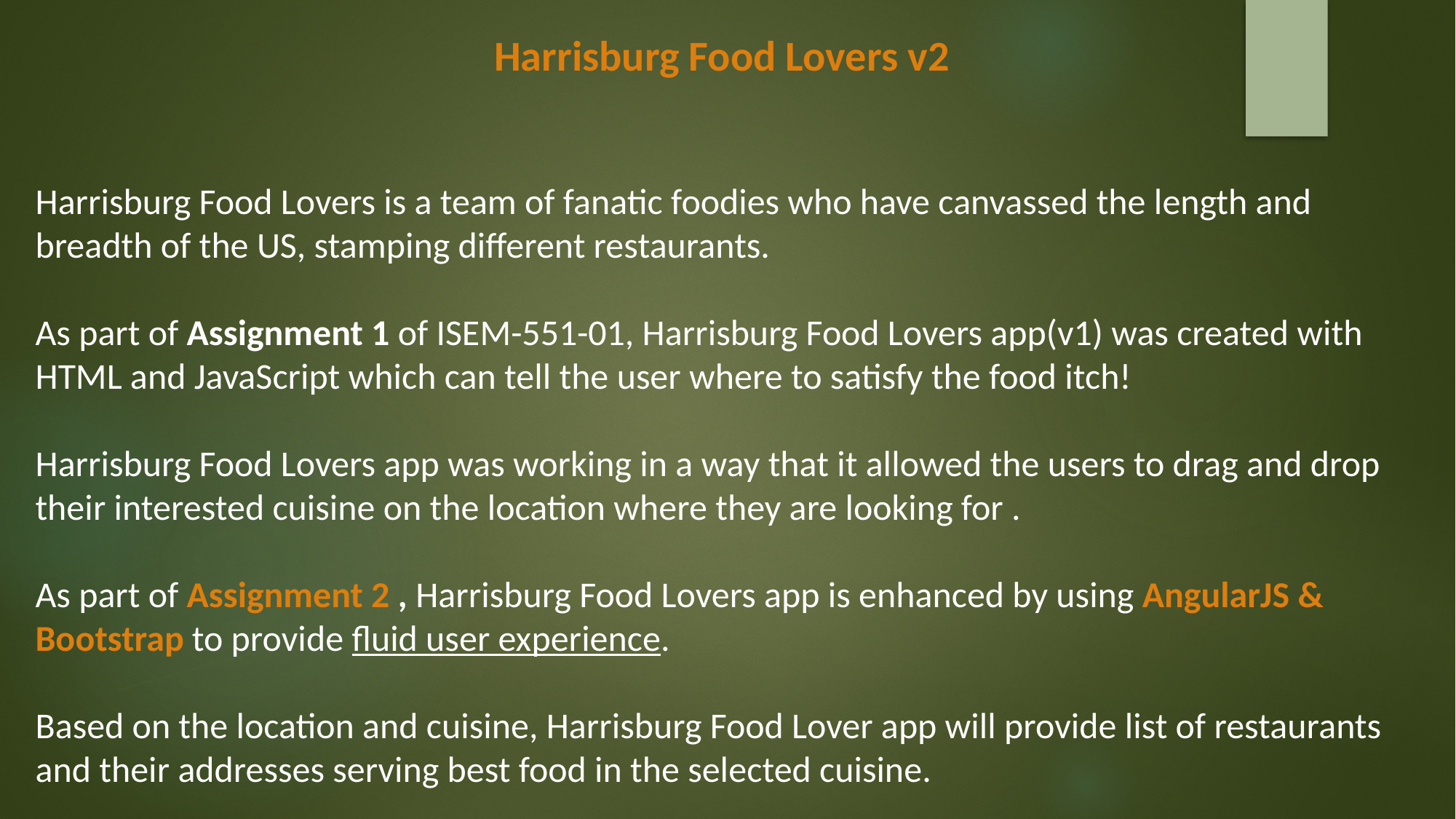

Harrisburg Food Lovers v2

Harrisburg Food Lovers is a team of fanatic foodies who have canvassed the length and breadth of the US, stamping different restaurants.

As part of Assignment 1 of ISEM-551-01, Harrisburg Food Lovers app(v1) was created with HTML and JavaScript which can tell the user where to satisfy the food itch!

Harrisburg Food Lovers app was working in a way that it allowed the users to drag and drop their interested cuisine on the location where they are looking for .

As part of Assignment 2 , Harrisburg Food Lovers app is enhanced by using AngularJS & Bootstrap to provide fluid user experience.

Based on the location and cuisine, Harrisburg Food Lover app will provide list of restaurants and their addresses serving best food in the selected cuisine.